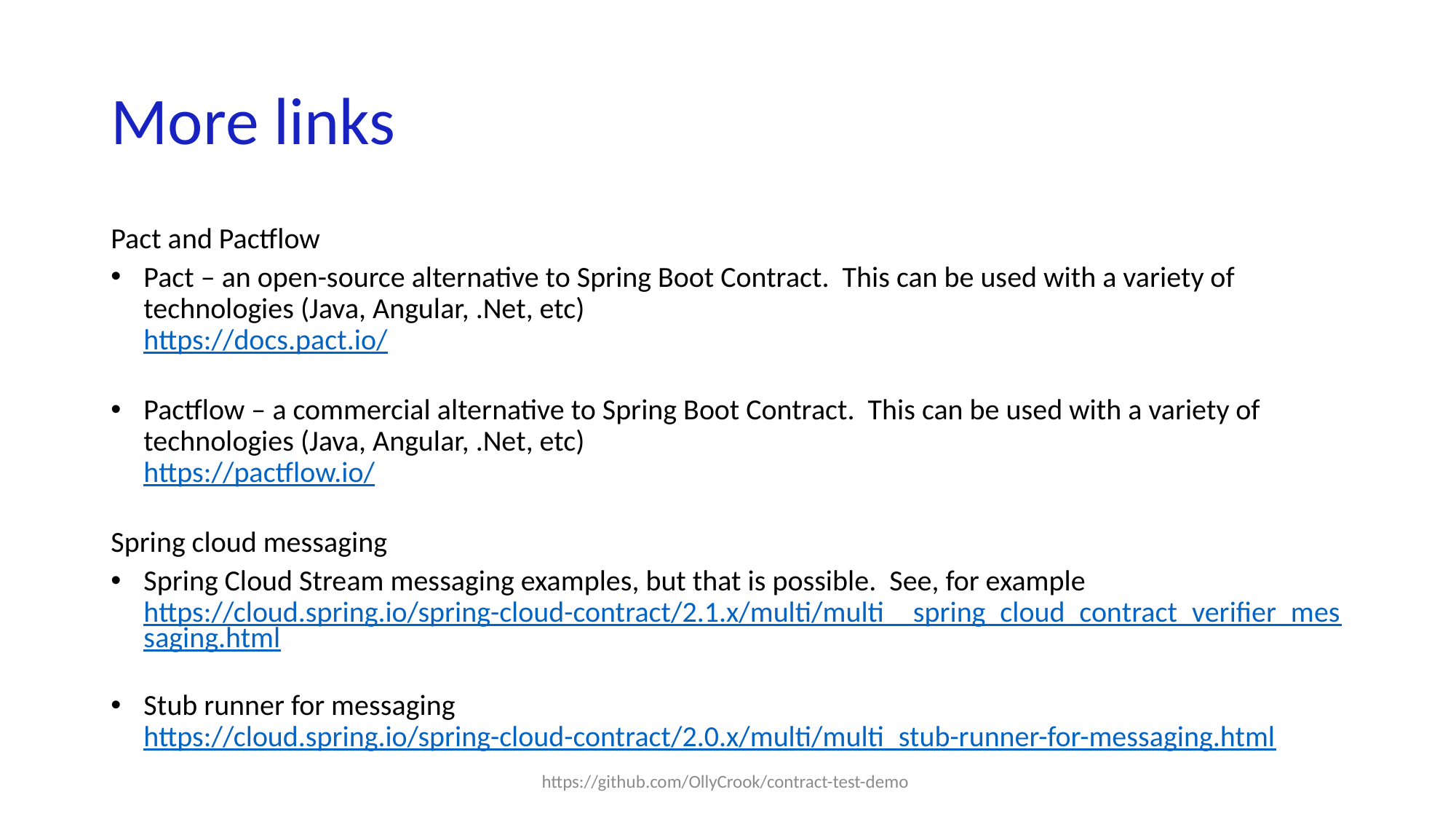

# More links
Pact and Pactflow
Pact – an open-source alternative to Spring Boot Contract.  This can be used with a variety of technologies (Java, Angular, .Net, etc)
https://docs.pact.io/
Pactflow – a commercial alternative to Spring Boot Contract.  This can be used with a variety of technologies (Java, Angular, .Net, etc)
https://pactflow.io/
Spring cloud messaging
Spring Cloud Stream messaging examples, but that is possible.  See, for example
https://cloud.spring.io/spring-cloud-contract/2.1.x/multi/multi__spring_cloud_contract_verifier_messaging.html

Stub runner for messaging
https://cloud.spring.io/spring-cloud-contract/2.0.x/multi/multi_stub-runner-for-messaging.html
https://github.com/OllyCrook/contract-test-demo